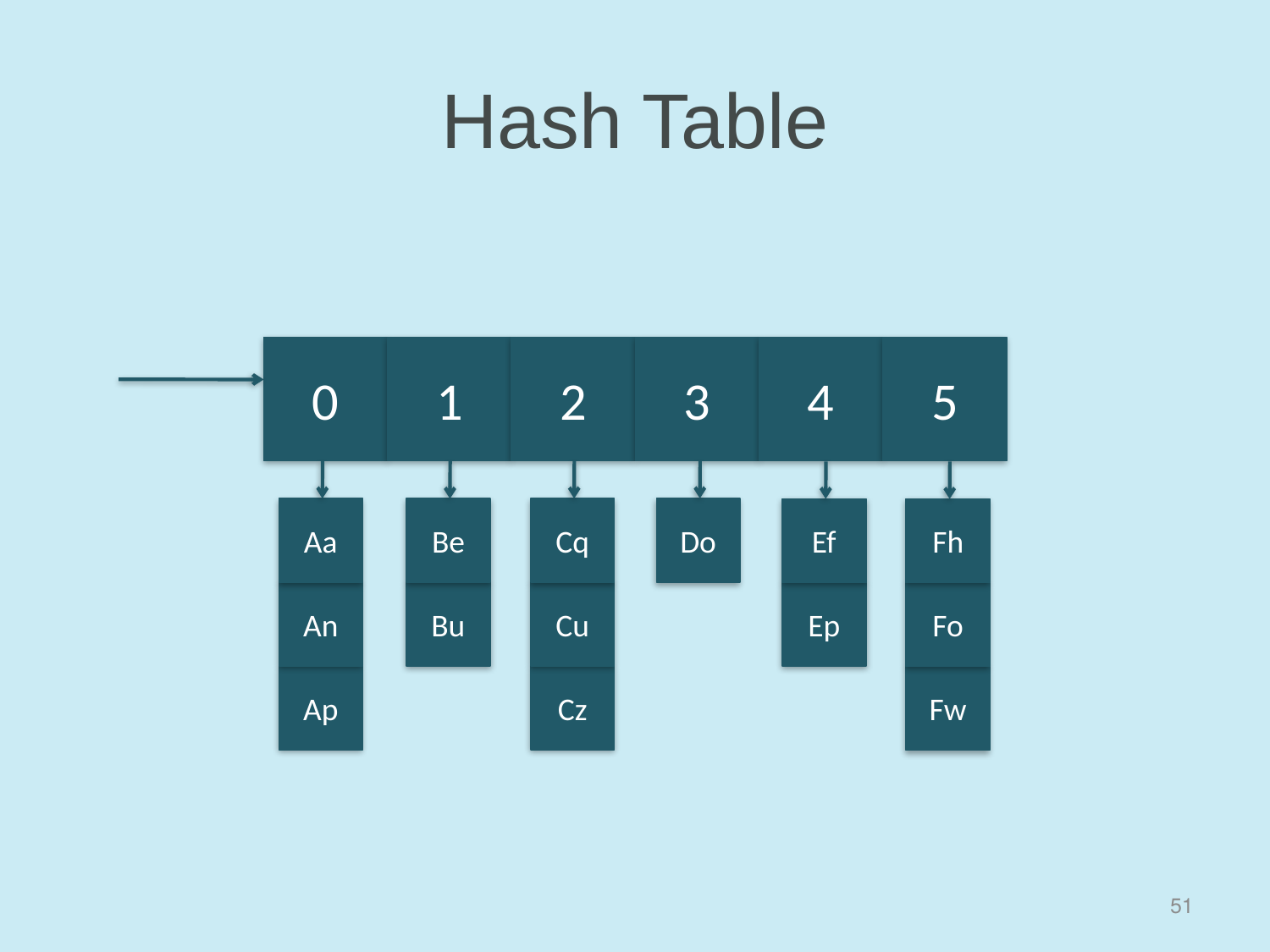

# Hash Table
0
1
2
3
4
5
Do
Aa
Cq
Be
Ef
Fh
An
Cu
Bu
Ep
Fo
Ap
Cz
Fw
51